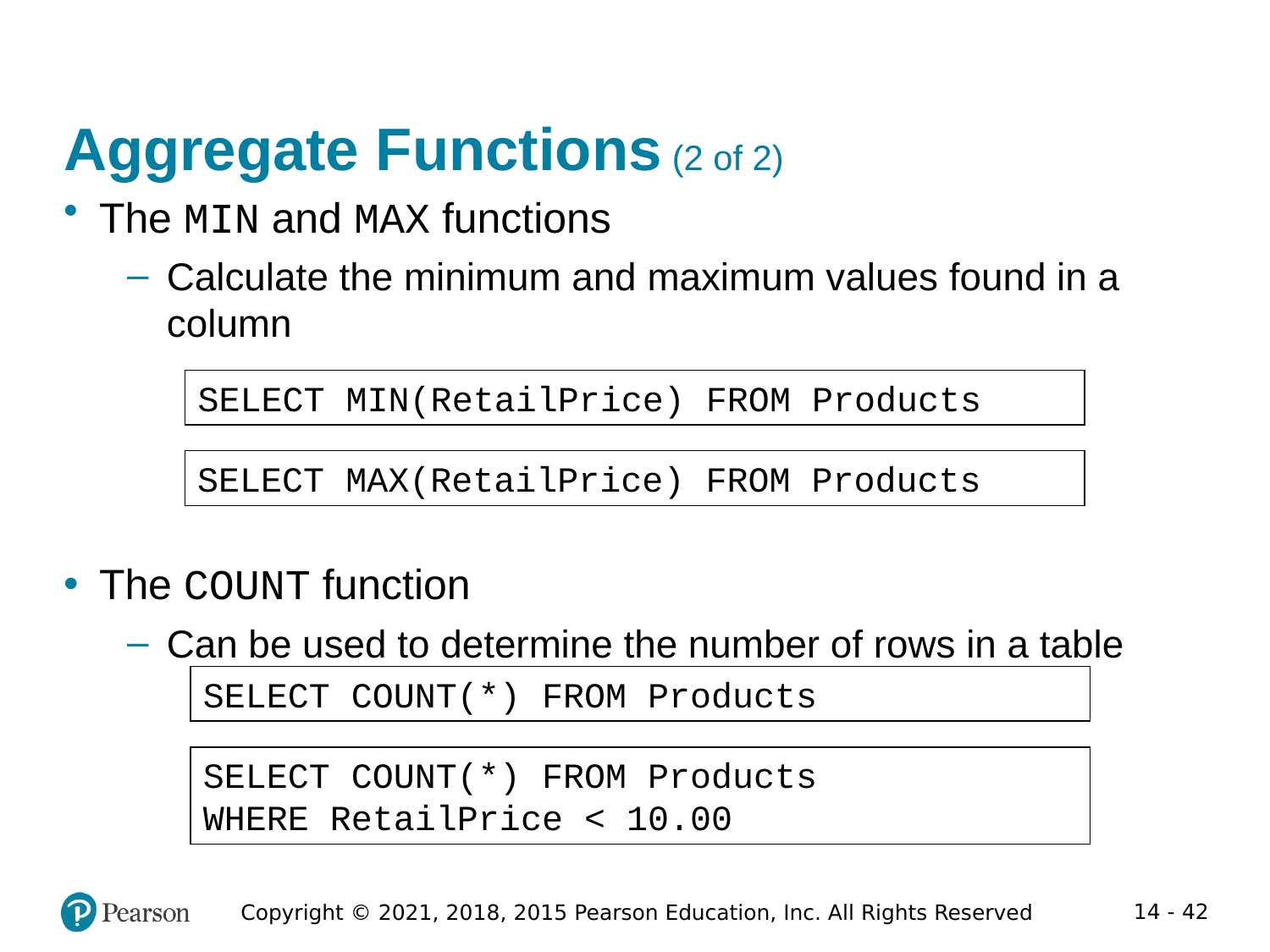

# Aggregate Functions (2 of 2)
The MIN and MAX functions
Calculate the minimum and maximum values found in a column

The COUNT function
Can be used to determine the number of rows in a table

SELECT MIN(RetailPrice) FROM Products
SELECT MAX(RetailPrice) FROM Products
SELECT COUNT(*) FROM Products
SELECT COUNT(*) FROM Products
WHERE RetailPrice < 10.00